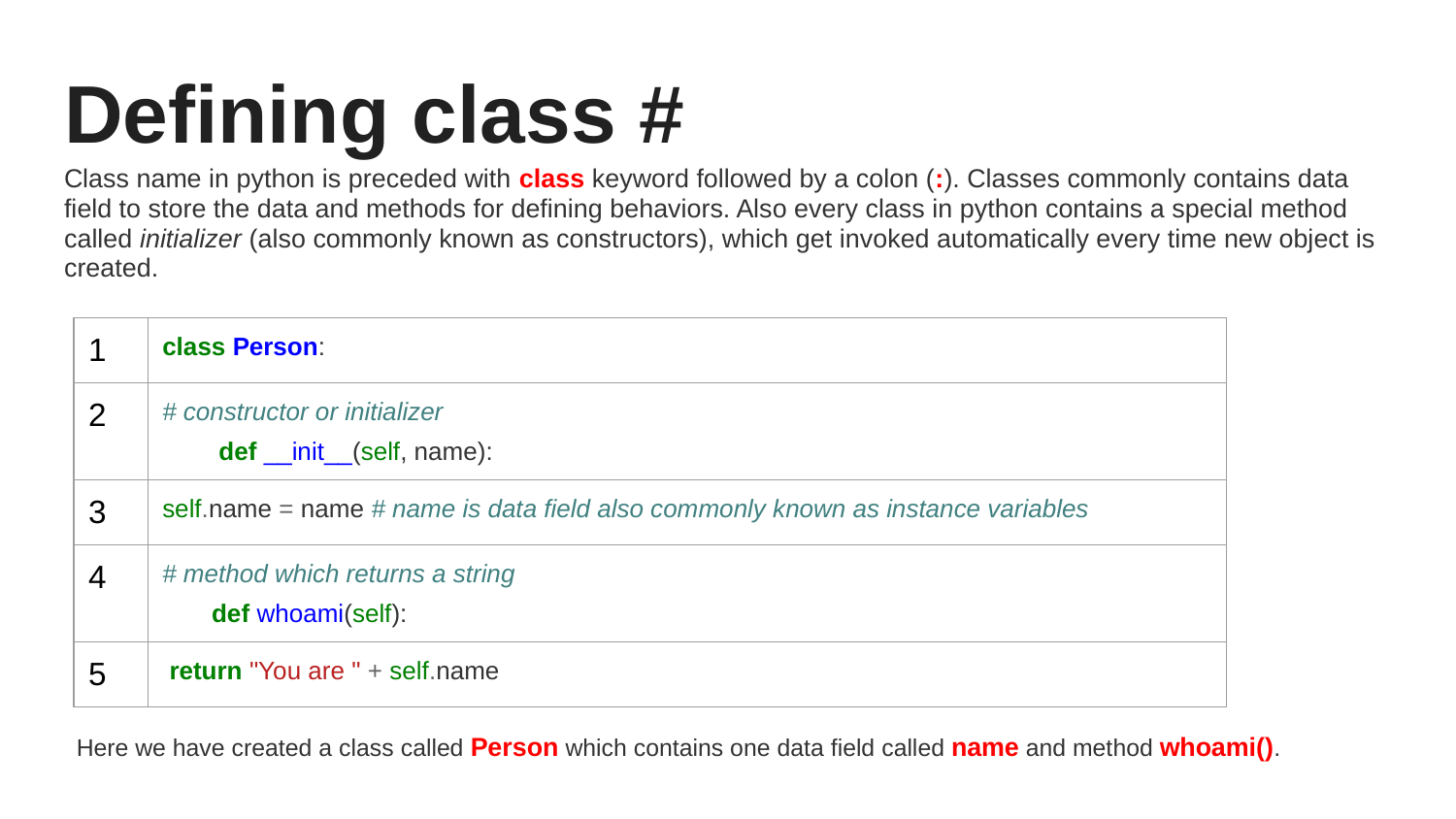

# Defining class #

Class name in python is preceded with class keyword followed by a colon (:). Classes commonly contains data field to store the data and methods for defining behaviors. Also every class in python contains a special method called initializer (also commonly known as constructors), which get invoked automatically every time new object is created.
| 1 | class Person: |
| --- | --- |
| 2 | # constructor or initializer def \_\_init\_\_(self, name): |
| 3 | self.name = name # name is data field also commonly known as instance variables |
| 4 | # method which returns a string def whoami(self): |
| 5 | return "You are " + self.name |
Here we have created a class called Person which contains one data field called name and method whoami().